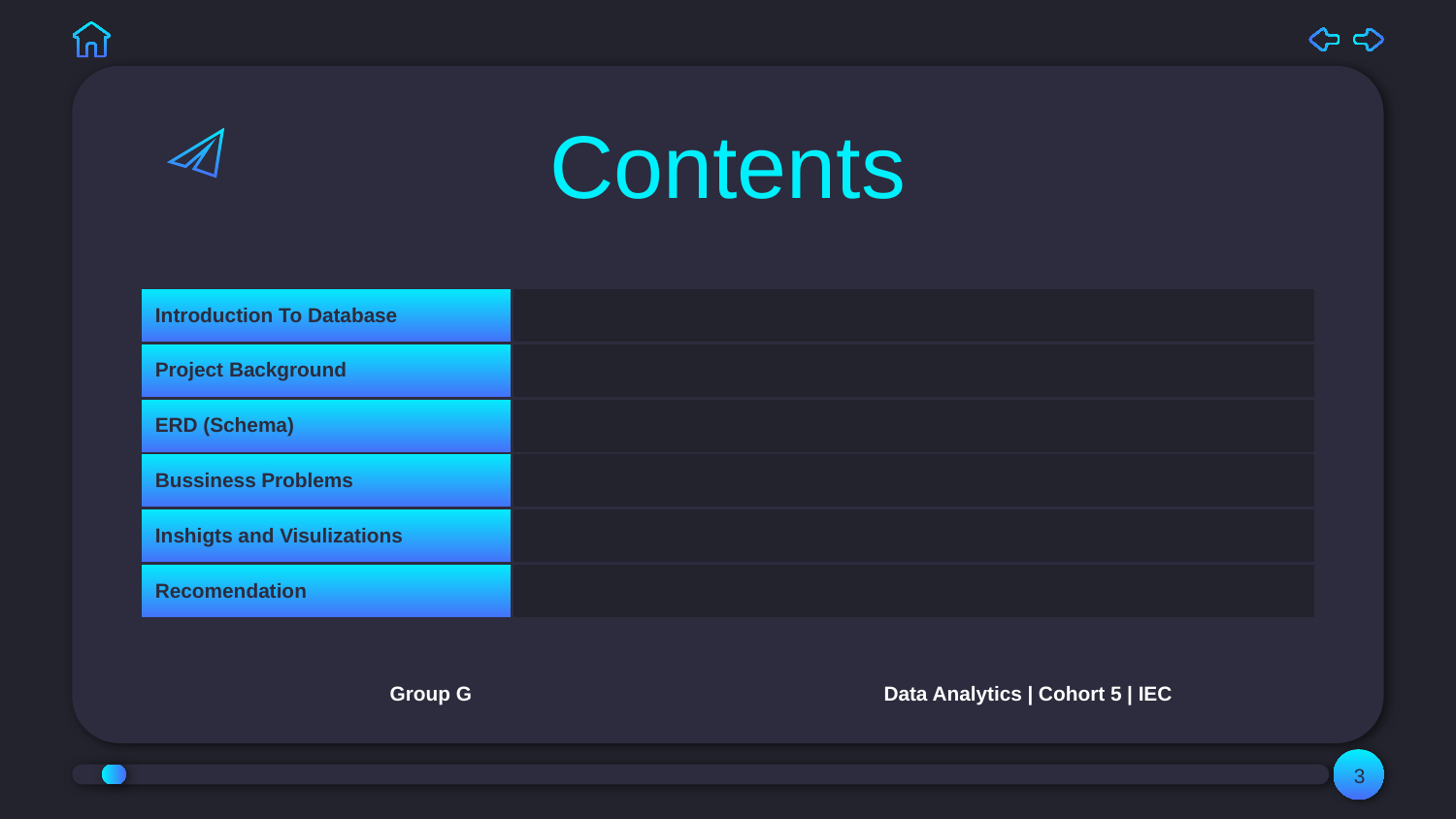

# Contents

| Introduction To Database |  |
| --- | --- |
| Project Background |  |
| ERD (Schema) |  |
| Bussiness Problems |  |
| Inshigts and Visulizations |  |
| Recomendation |  |
Group G
 Data Analytics | Cohort 5 | IEC